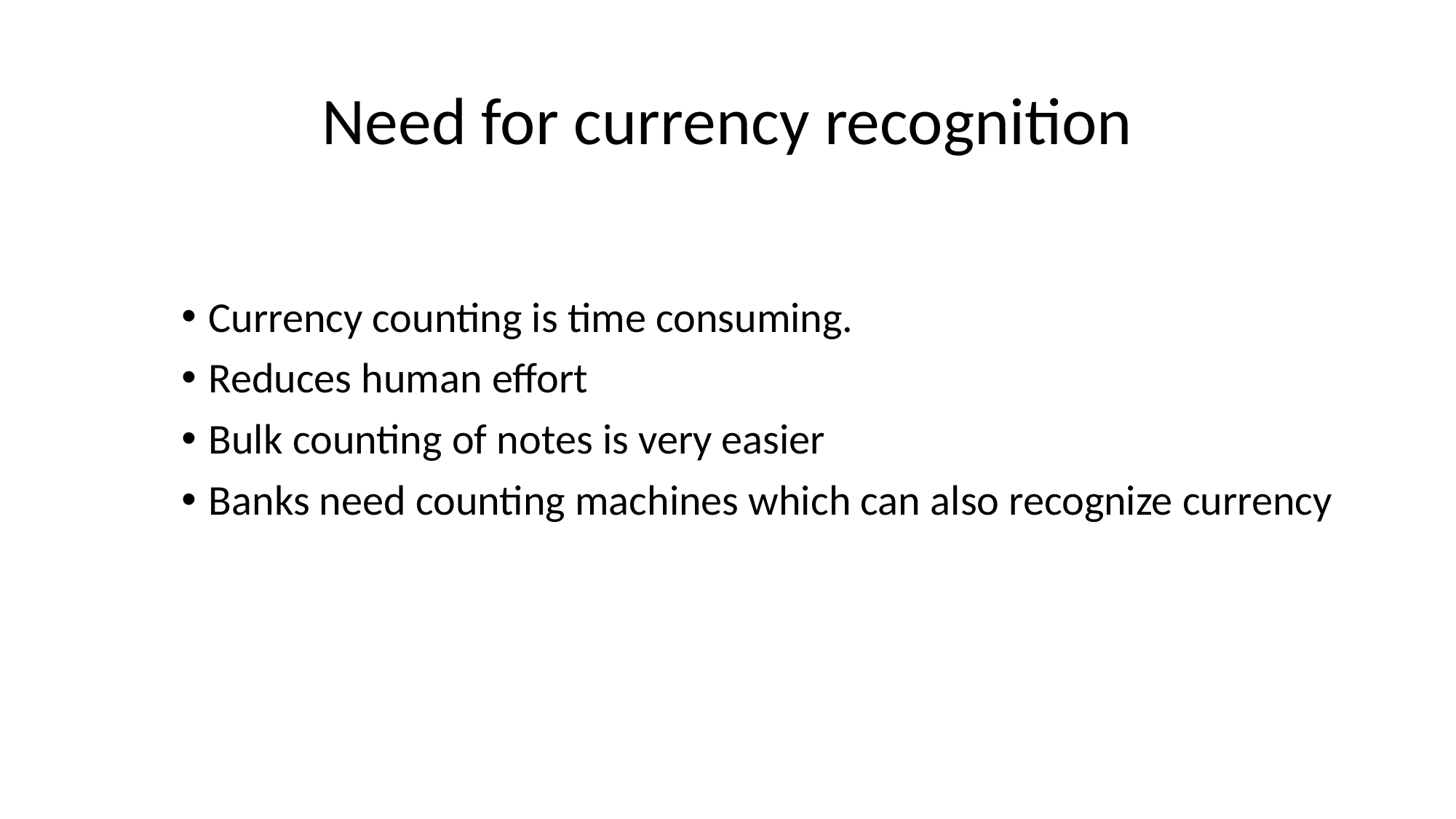

# Need for currency recognition
Currency counting is time consuming.
Reduces human effort
Bulk counting of notes is very easier
Banks need counting machines which can also recognize currency